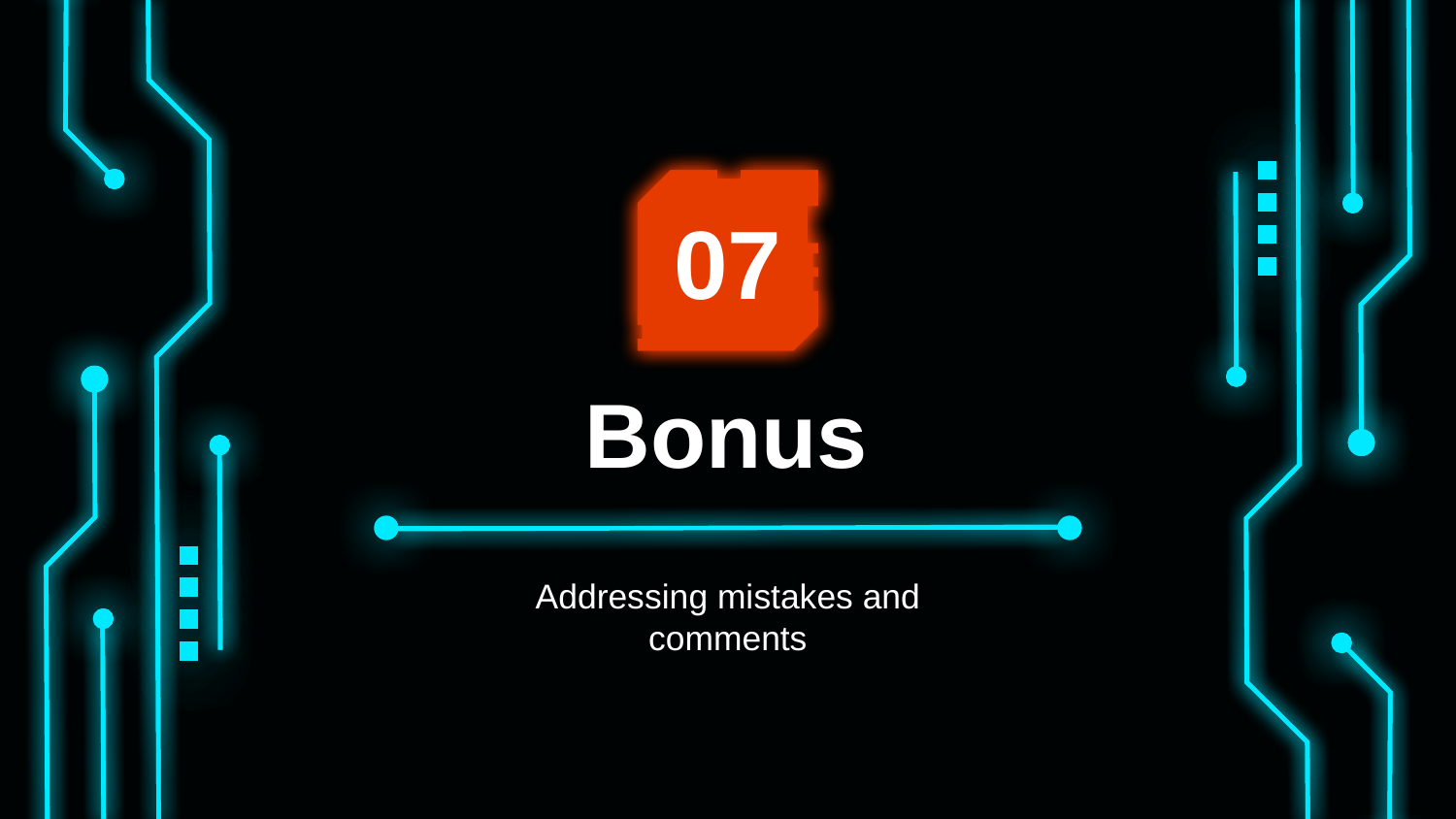

07
# Bonus

Addressing mistakes and comments